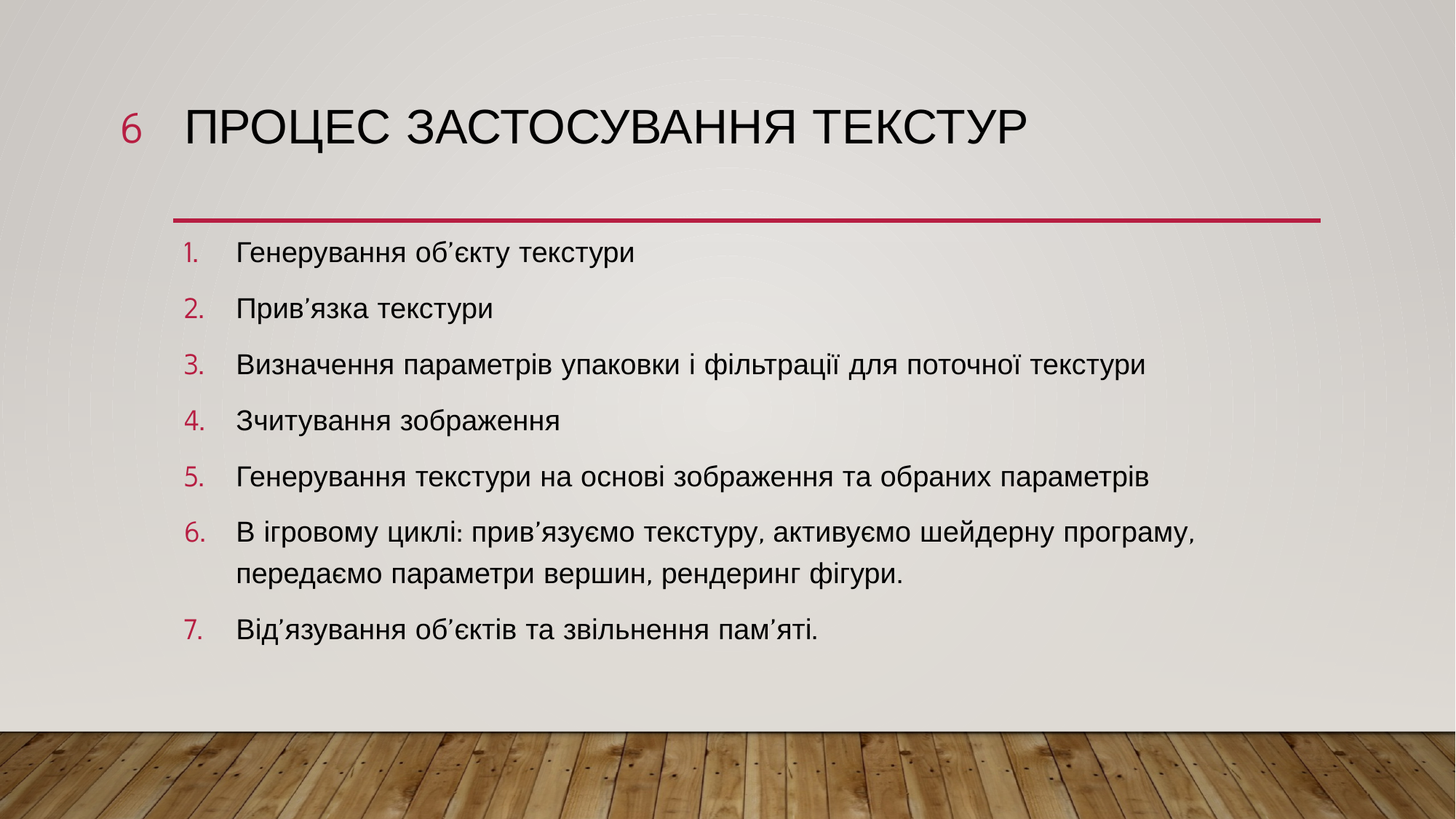

6
# Процес застосування текстур
Генерування об’єкту текстури
Прив’язка текстури
Визначення параметрів упаковки і фільтрації для поточної текстури
Зчитування зображення
Генерування текстури на основі зображення та обраних параметрів
В ігровому циклі: прив’язуємо текстуру, активуємо шейдерну програму, передаємо параметри вершин, рендеринг фігури.
Від’язування об’єктів та звільнення пам’яті.